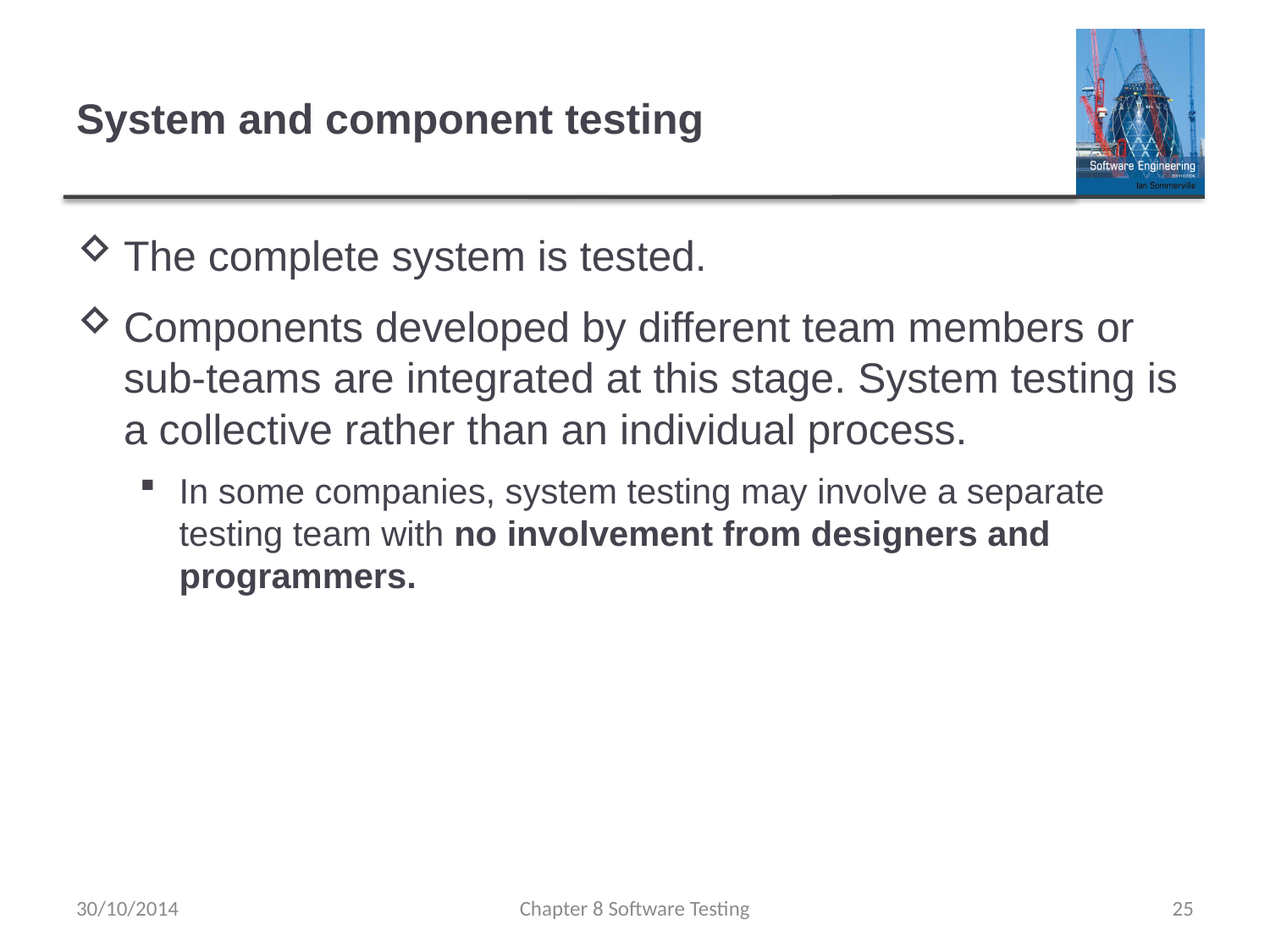

# System and component testing
The complete system is tested.
Components developed by different team members or sub-teams are integrated at this stage. System testing is a collective rather than an individual process.
In some companies, system testing may involve a separate testing team with no involvement from designers and programmers.
30/10/2014
Chapter 8 Software Testing
25